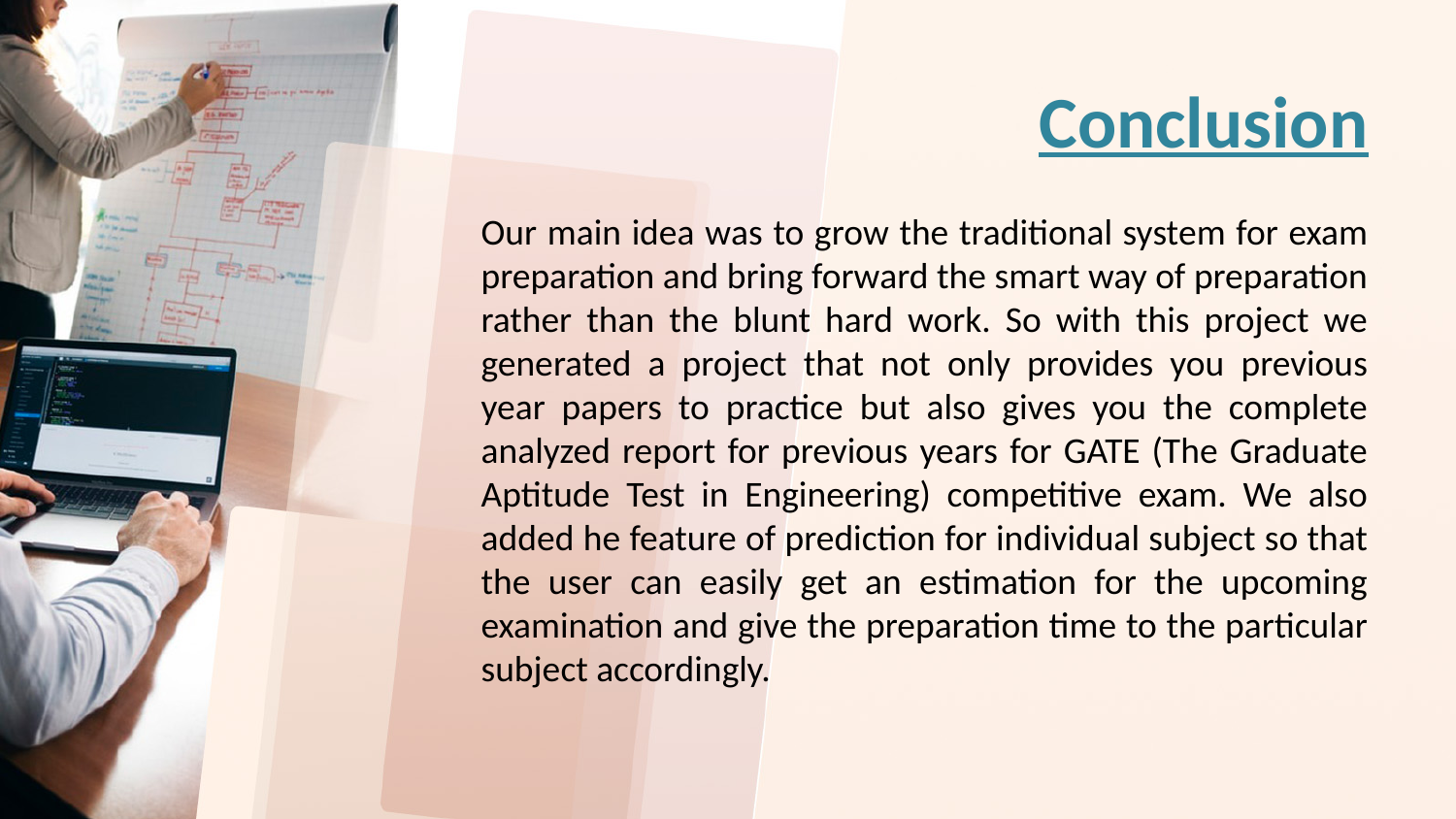

# Conclusion
	Our main idea was to grow the traditional system for exam preparation and bring forward the smart way of preparation rather than the blunt hard work. So with this project we generated a project that not only provides you previous year papers to practice but also gives you the complete analyzed report for previous years for GATE (The Graduate Aptitude Test in Engineering) competitive exam. We also added he feature of prediction for individual subject so that the user can easily get an estimation for the upcoming examination and give the preparation time to the particular subject accordingly.